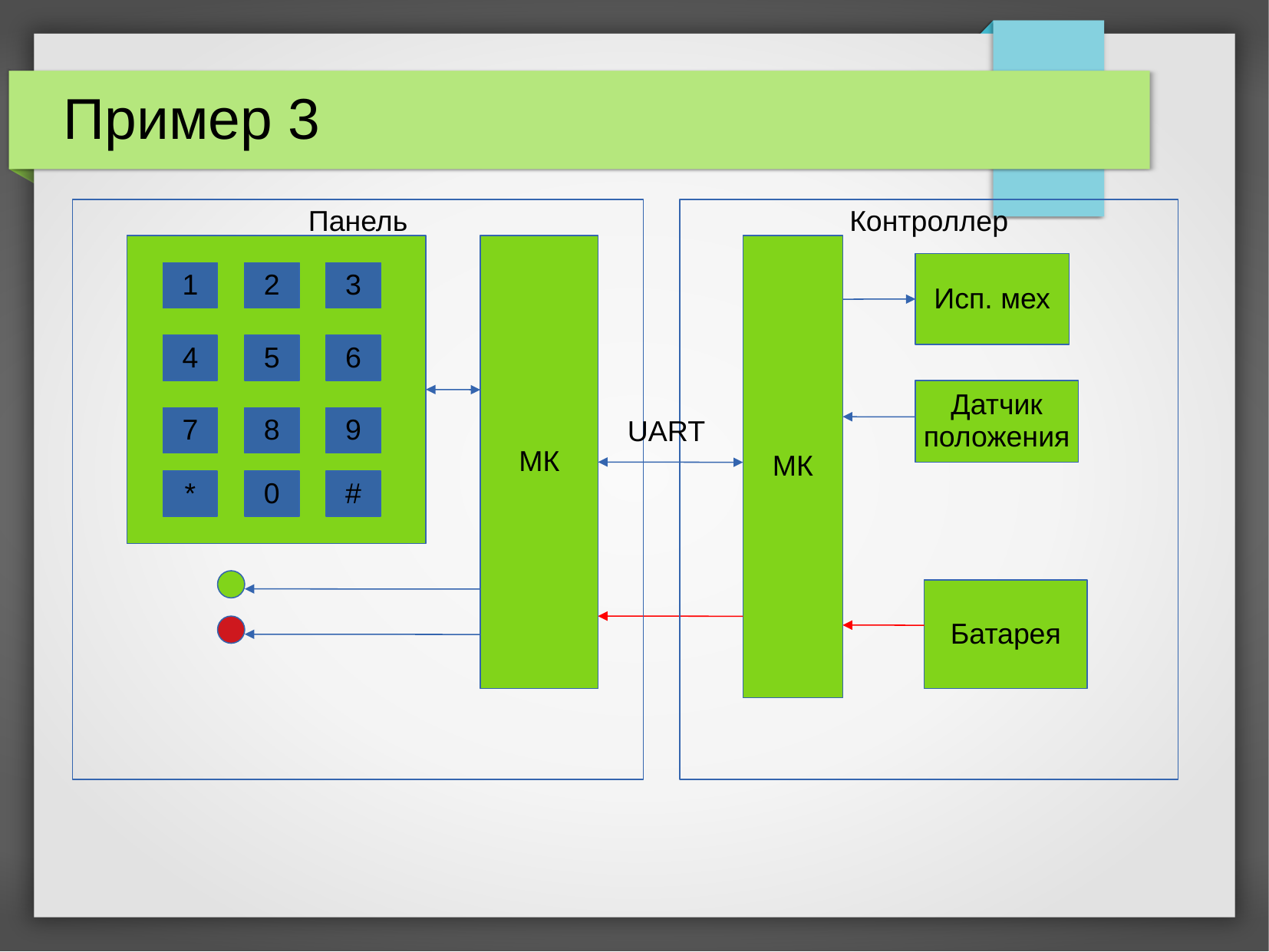

# Пример 3
Панель

Контроллер

МК
МК
Исп. мех
1
2
3

4
5
6
Датчик
положения

7
8
9
UART

*
0
#

Батарея